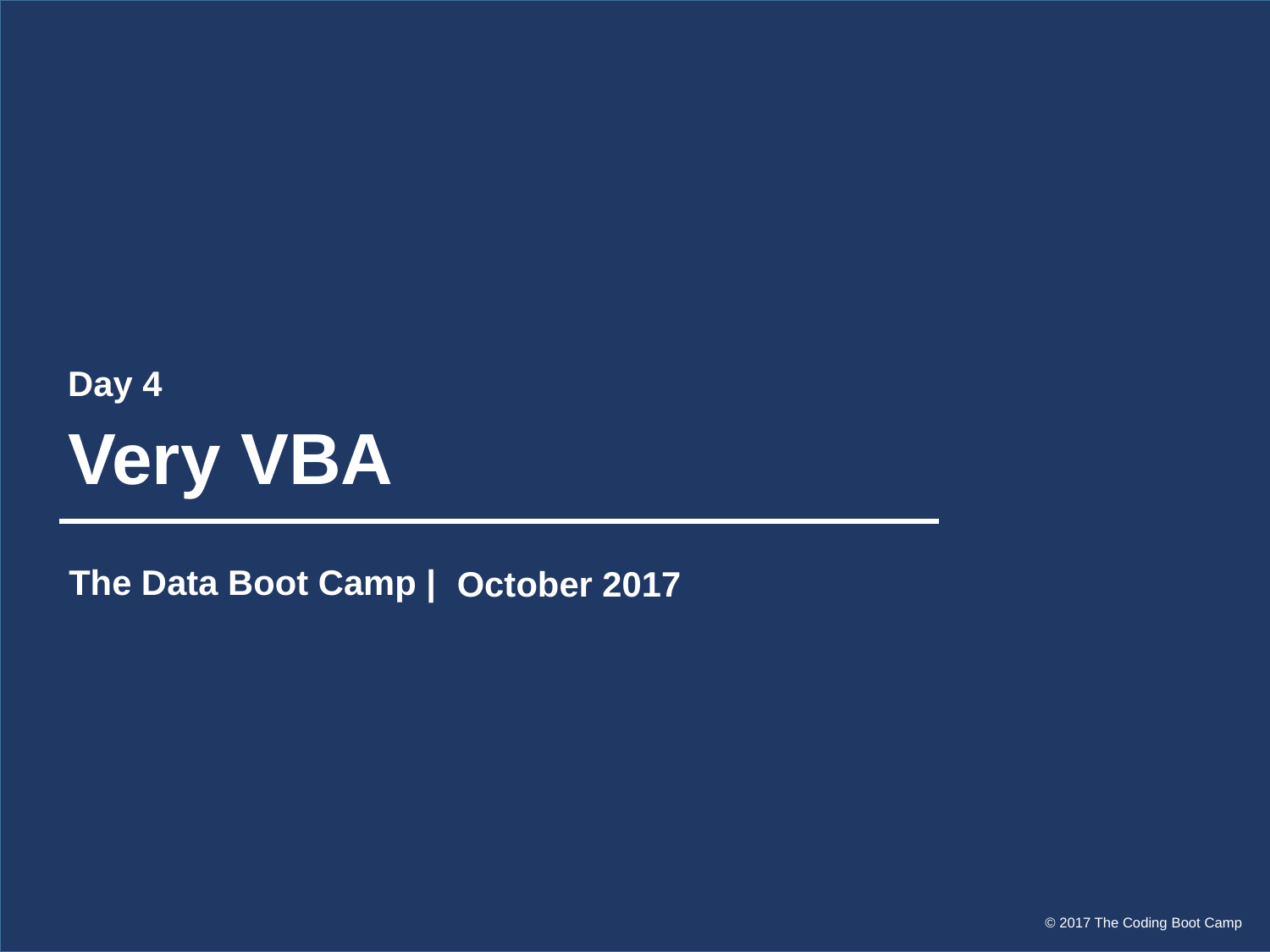

Day 4
# Very VBA
The Data Boot Camp |
October 2017